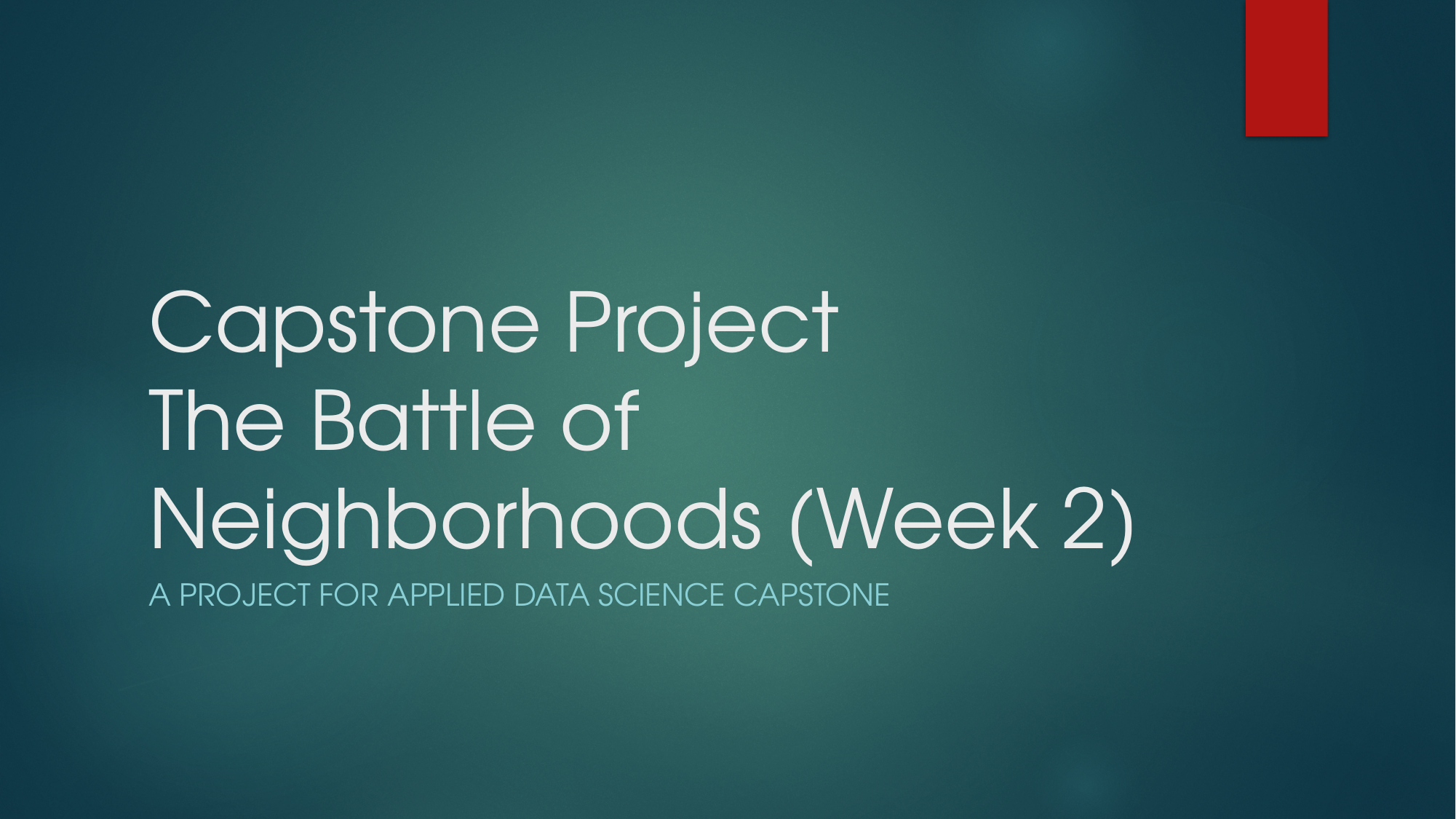

# Capstone Project The Battle of Neighborhoods (Week 2)
A project for applied data science capstone